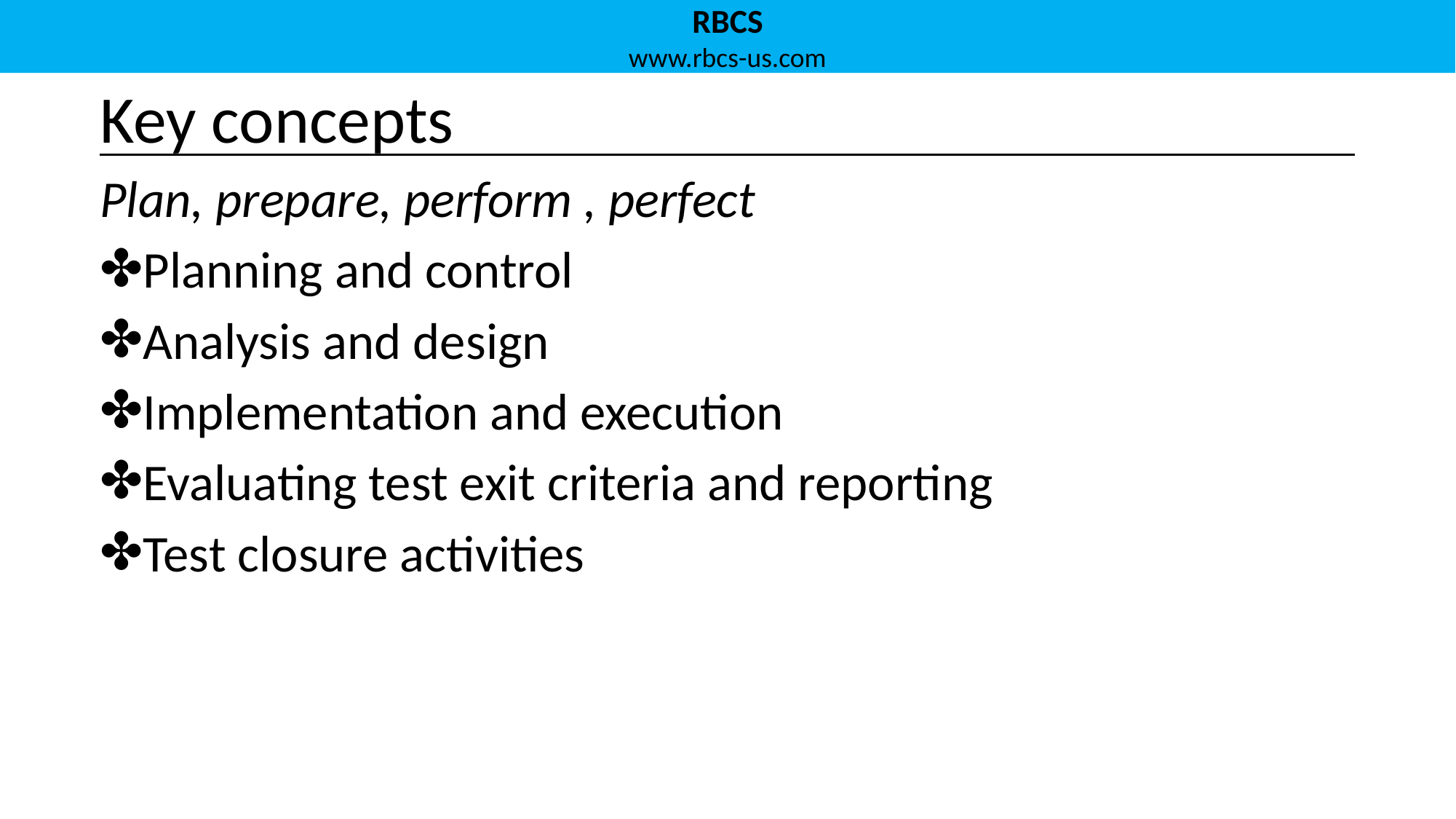

# Key concepts
Plan, prepare, perform , perfect
Planning and control
Analysis and design
Implementation and execution
Evaluating test exit criteria and reporting
Test closure activities